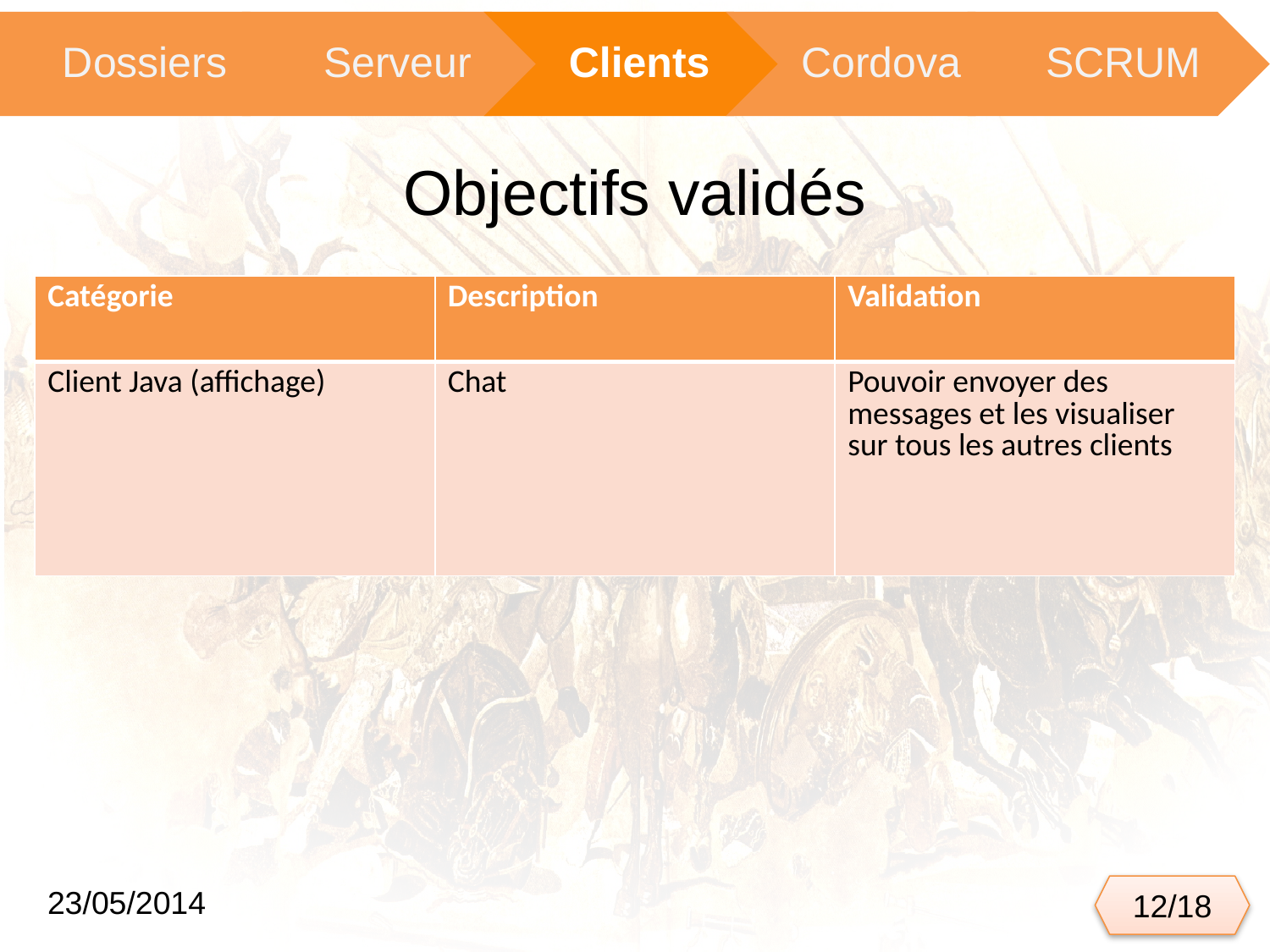

# Objectifs validés
| Catégorie | Description | Validation |
| --- | --- | --- |
| Client Java (affichage) | Chat | Pouvoir envoyer des messages et les visualiser sur tous les autres clients |